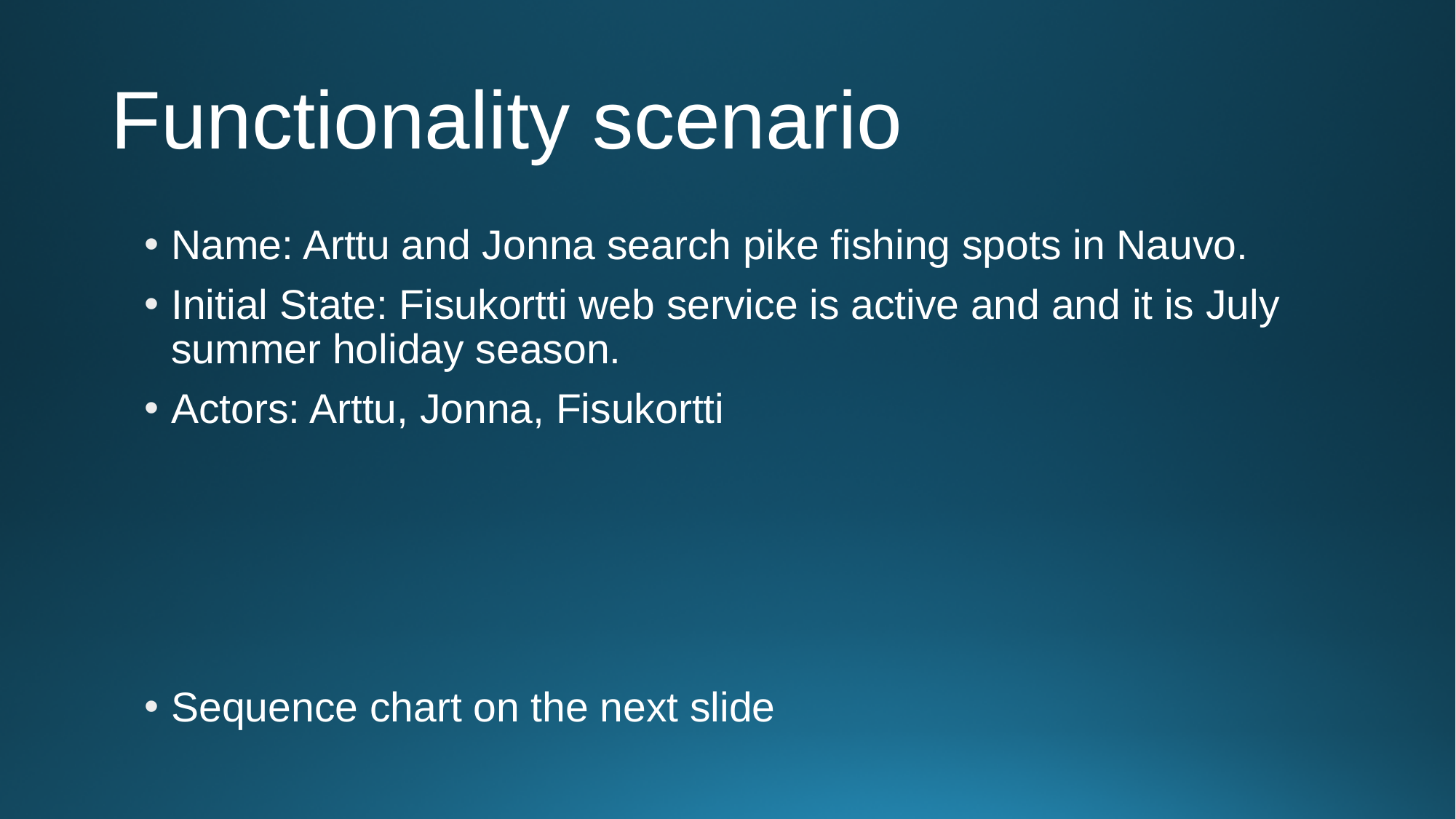

# Functionality scenario
Name: Arttu and Jonna search pike fishing spots in Nauvo.
Initial State: Fisukortti web service is active and and it is July summer holiday season.
Actors: Arttu, Jonna, Fisukortti

Sequence chart on the next slide